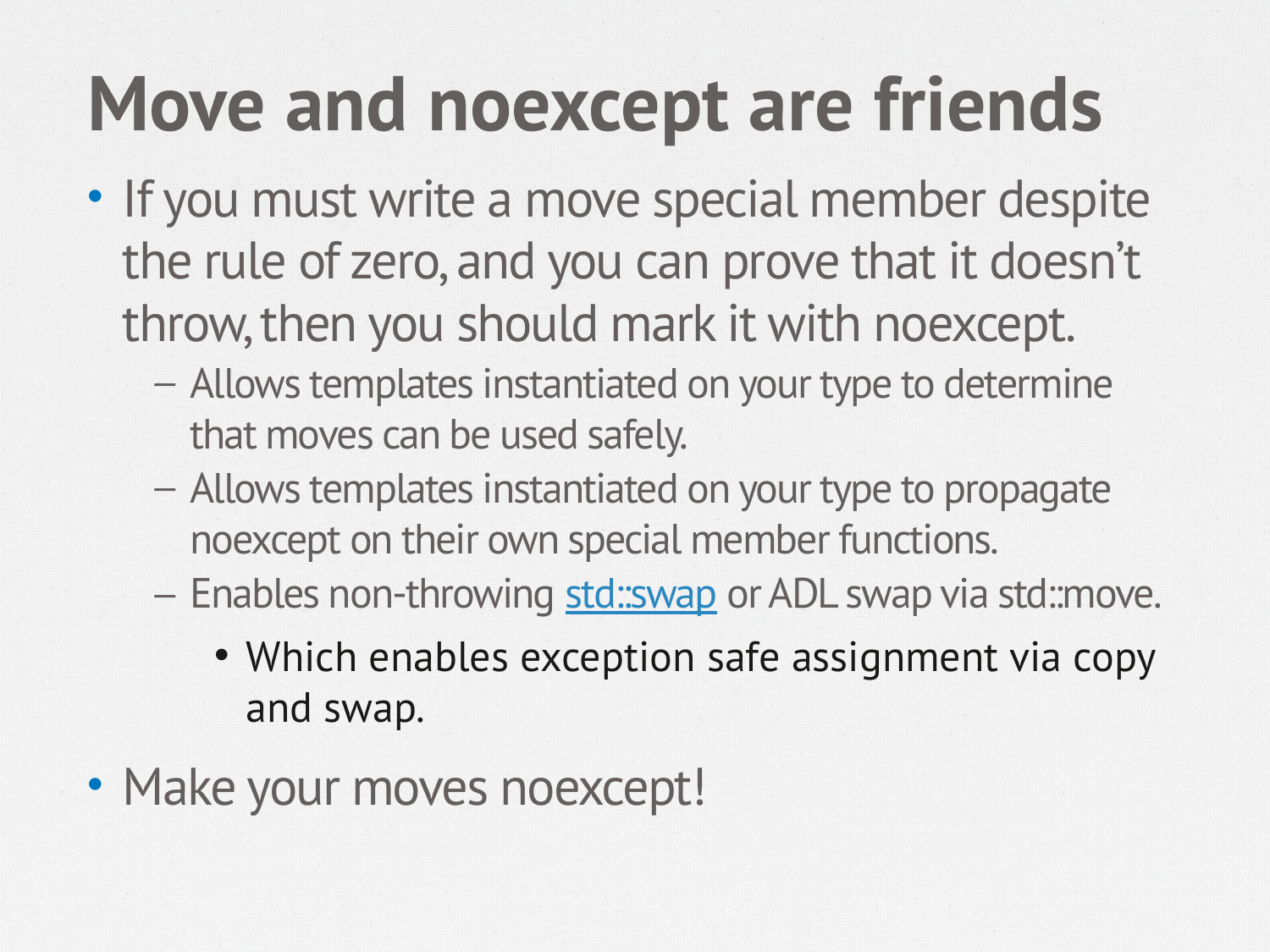

# Move and noexcept are friends
If you must write a move special member despite the rule of zero, and you can prove that it doesn’t throw, then you should mark it with noexcept.
Allows templates instantiated on your type to determine that moves can be used safely.
Allows templates instantiated on your type to propagate noexcept on their own special member functions.
Enables non-throwing std::swap or ADL swap via std::move.
Which enables exception safe assignment via copy and swap.
Make your moves noexcept!